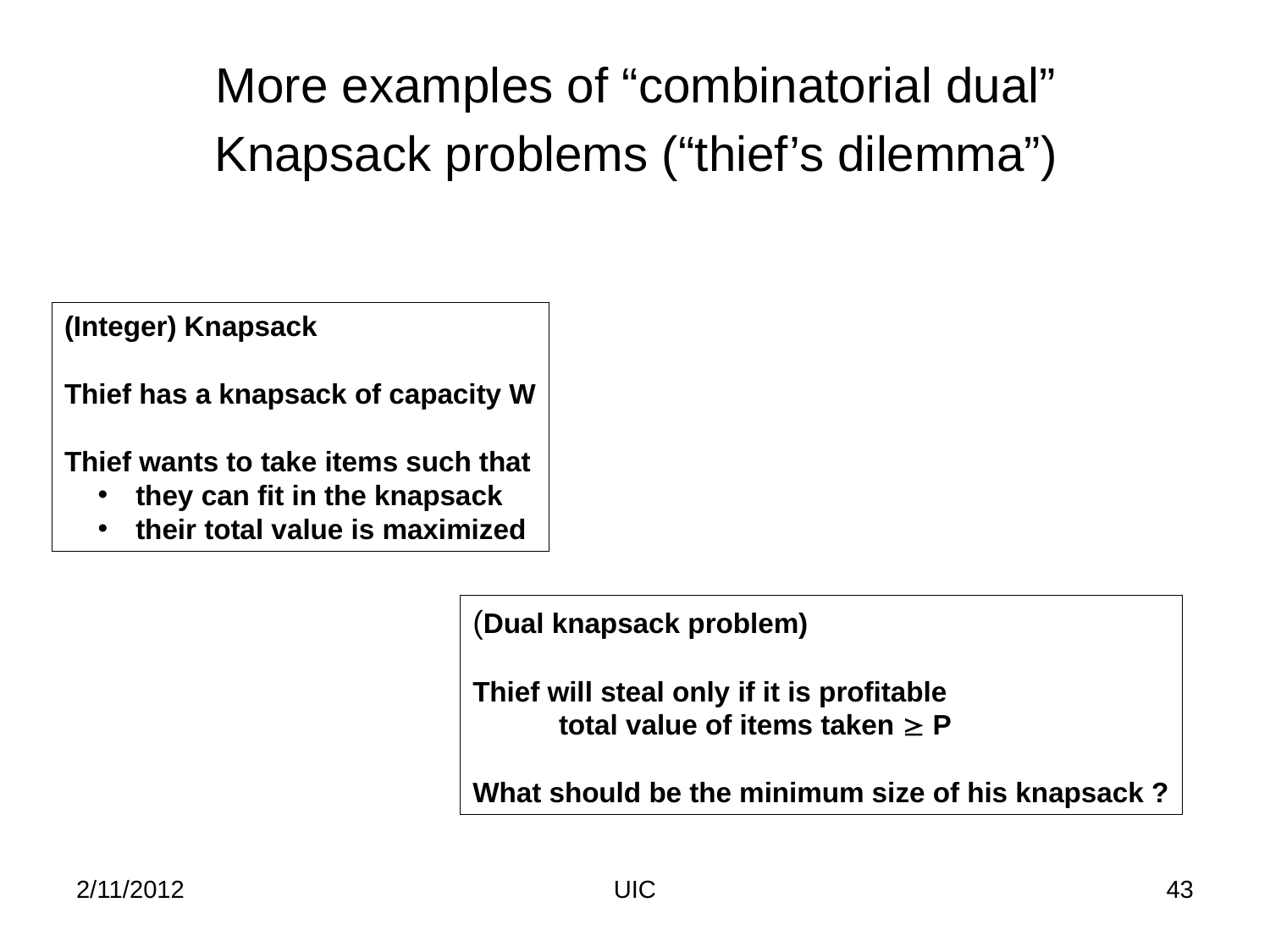

More examples of “combinatorial dual”
Knapsack problems (“thief’s dilemma”)
(Integer) Knapsack

Thief has a knapsack of capacity W

Thief wants to take items such that
 they can fit in the knapsack
 their total value is maximized
(Dual knapsack problem)

Thief will steal only if it is profitable
           total value of items taken ≥ P

What should be the minimum size of his knapsack ?
2/11/2012
UIC
43